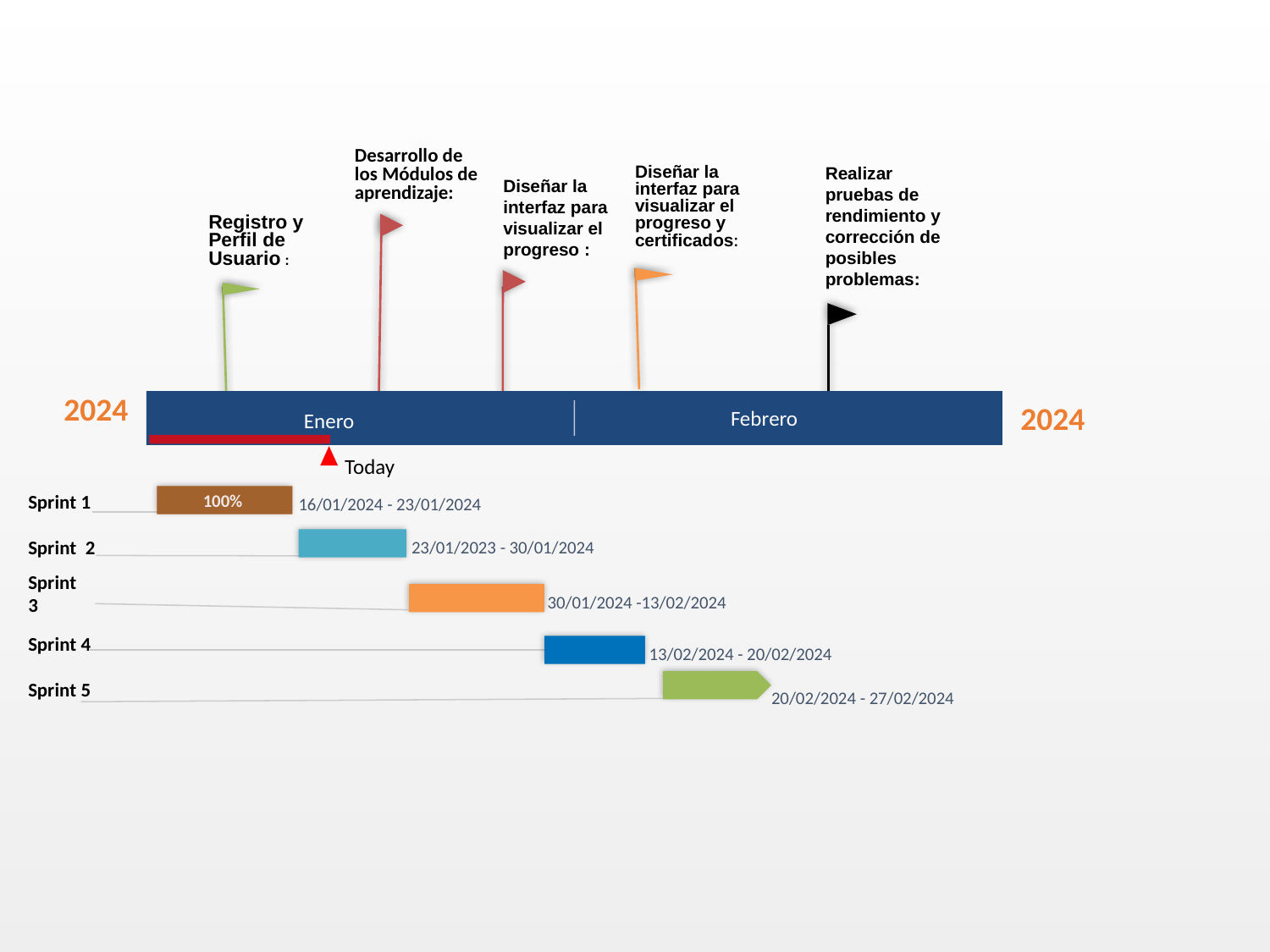

Desarrollo de los Módulos de aprendizaje:
Realizar pruebas de rendimiento y corrección de posibles problemas:
Diseñar la interfaz para visualizar el progreso y certificados:
Diseñar la interfaz para visualizar el progreso :
Registro y Perfil de Usuario :

2024

Febrero
Enero
2024

Today

100%
16/01/2024 - 23/01/2024
Sprint 1

23/01/2023 - 30/01/2024
Sprint  2
Sprint  3

30/01/2024 -13/02/2024
Sprint 4

13/02/2024 - 20/02/2024

Sprint 5

20/02/2024 - 27/02/2024